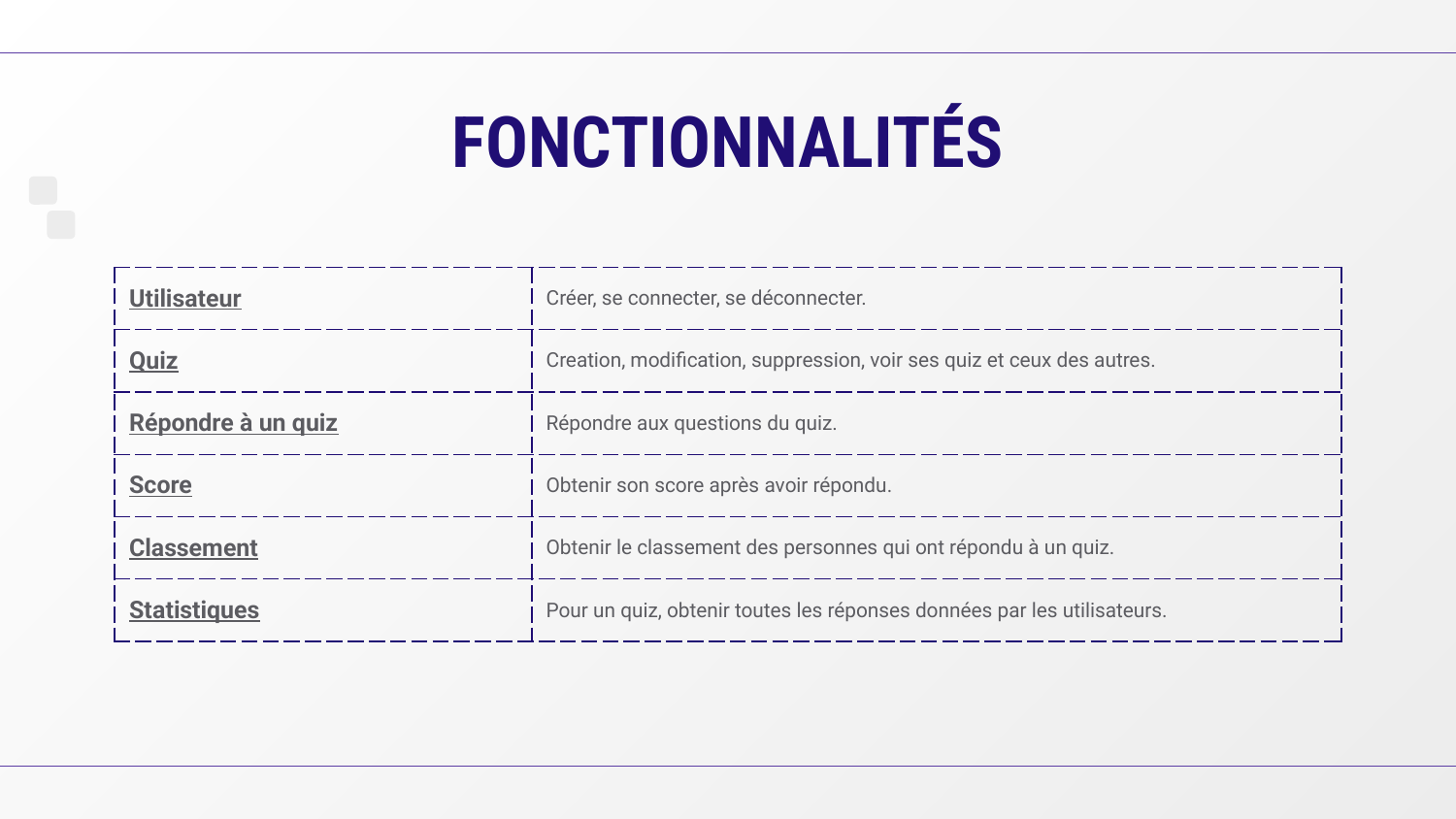

# FONCTIONNALITÉS
| Utilisateur | Créer, se connecter, se déconnecter. |
| --- | --- |
| Quiz | Creation, modification, suppression, voir ses quiz et ceux des autres. |
| Répondre à un quiz | Répondre aux questions du quiz. |
| Score | Obtenir son score après avoir répondu. |
| Classement | Obtenir le classement des personnes qui ont répondu à un quiz. |
| Statistiques | Pour un quiz, obtenir toutes les réponses données par les utilisateurs. |